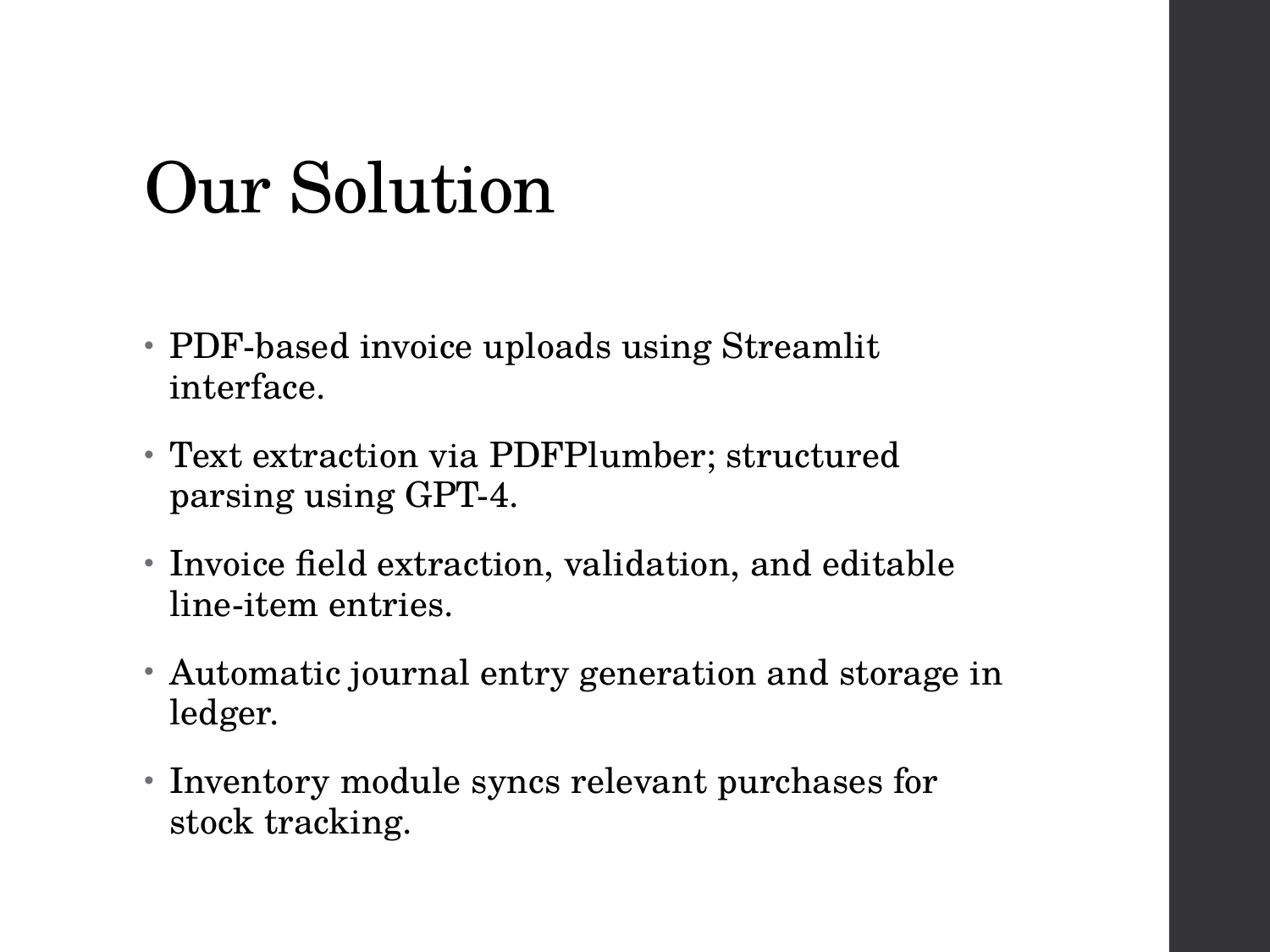

# Our Solution

PDF-based invoice uploads using Streamlit interface.
Text extraction via PDFPlumber; structured parsing using GPT-4.
Invoice field extraction, validation, and editable line-item entries.
Automatic journal entry generation and storage in ledger.
Inventory module syncs relevant purchases for stock tracking.